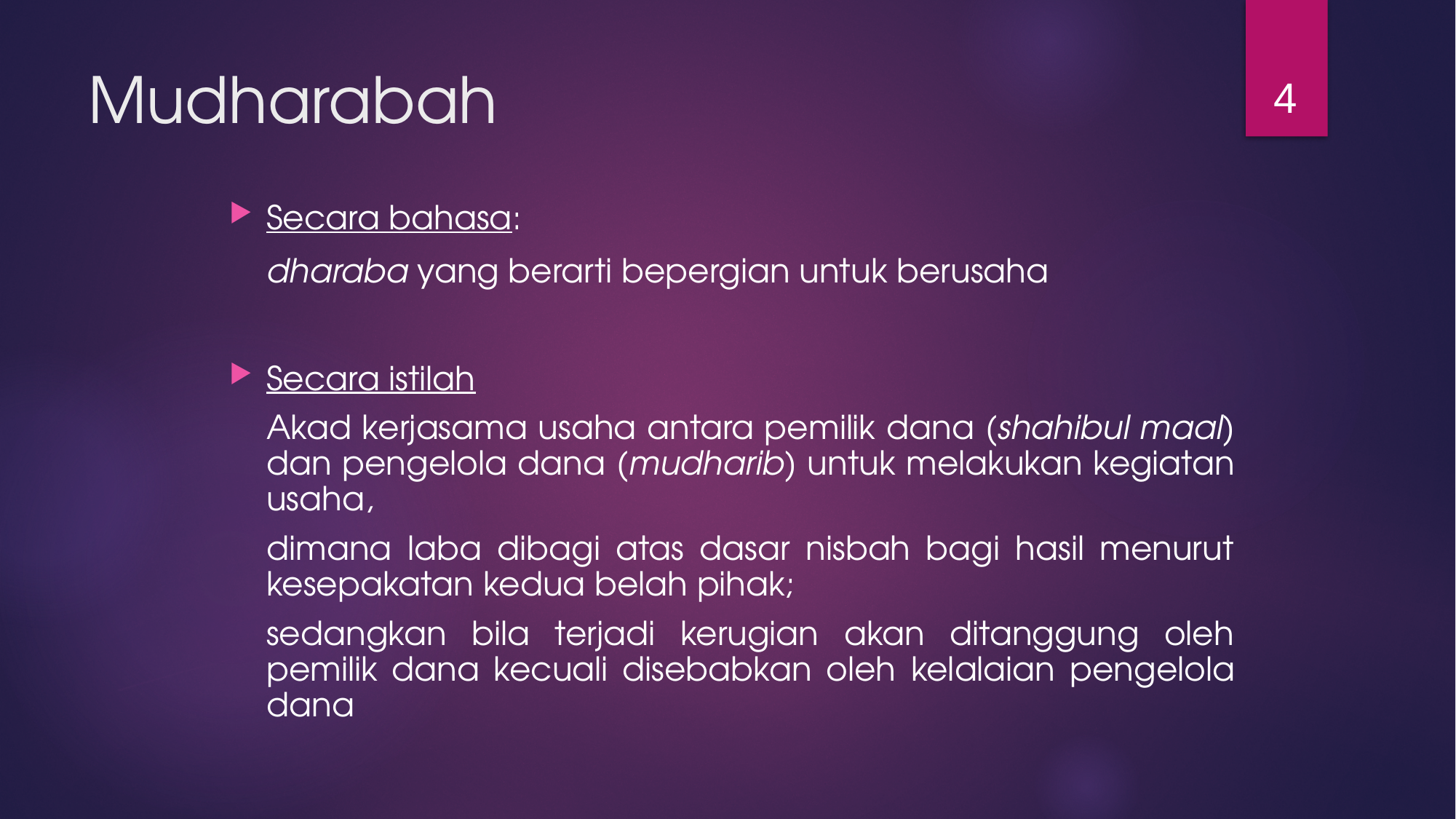

4
# Mudharabah
Secara bahasa:
	dharaba yang berarti bepergian untuk berusaha

Secara istilah
	Akad kerjasama usaha antara pemilik dana (shahibul maal) dan pengelola dana (mudharib) untuk melakukan kegiatan usaha,
	dimana laba dibagi atas dasar nisbah bagi hasil menurut kesepakatan kedua belah pihak;
	sedangkan bila terjadi kerugian akan ditanggung oleh pemilik dana kecuali disebabkan oleh kelalaian pengelola dana